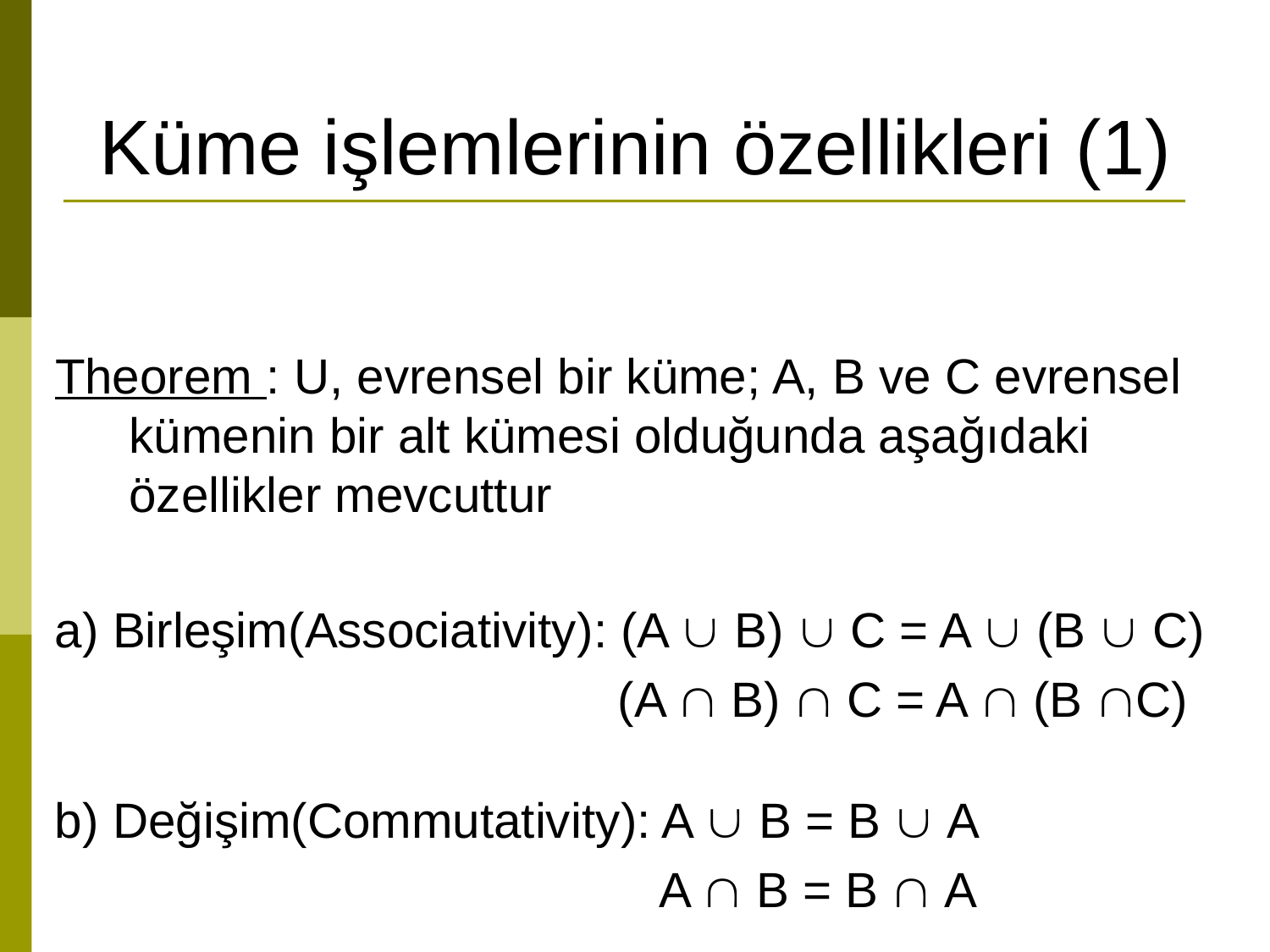

# Küme işlemlerinin özellikleri (1)
Theorem : U, evrensel bir küme; A, B ve C evrensel kümenin bir alt kümesi olduğunda aşağıdaki özellikler mevcuttur

a) Birleşim(Associativity): (A ∪ B) ∪ C = A ∪ (B ∪ C)
                        	 	    (A ∩ B) ∩ C = A ∩ (B ∩C)
b) Değişim(Commutativity): A ∪ B = B ∪ A
                          		       A ∩ B = B ∩ A